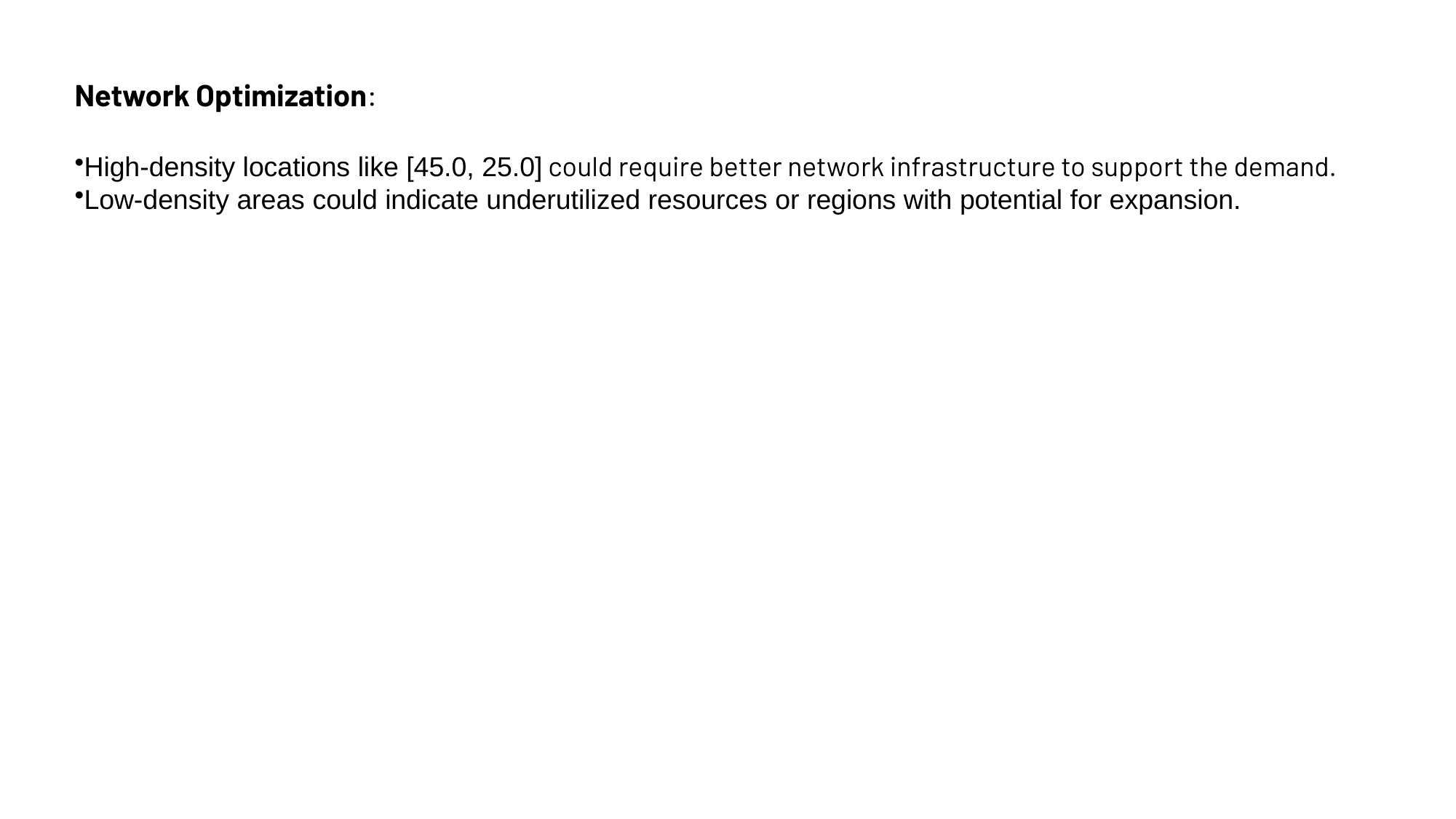

Network Optimization:

High-density locations like [45.0, 25.0] could require better network infrastructure to support the demand.
Low-density areas could indicate underutilized resources or regions with potential for expansion.